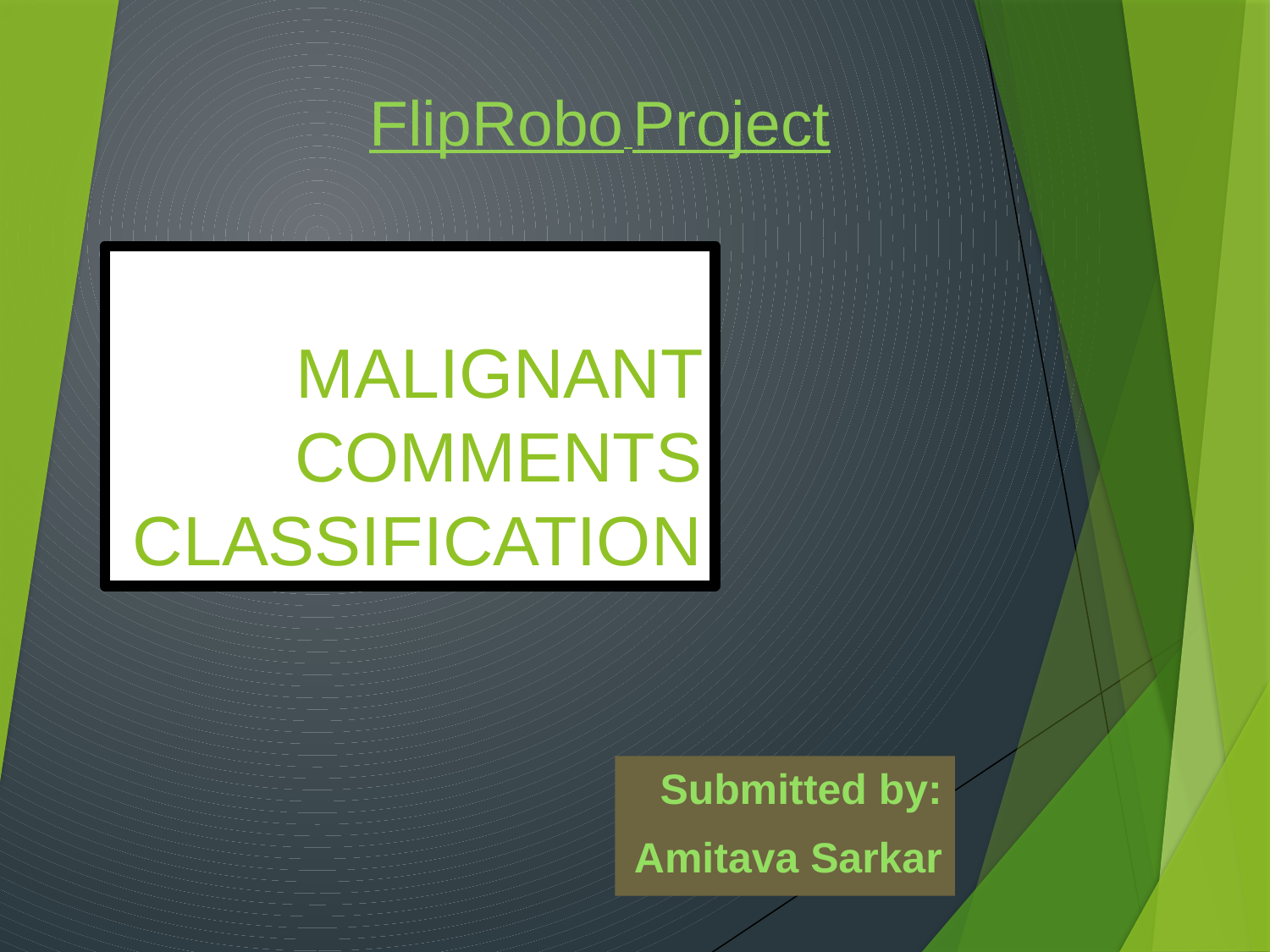

FlipRobo Project
# MALIGNANT COMMENTS CLASSIFICATION
Submitted by:
Amitava Sarkar